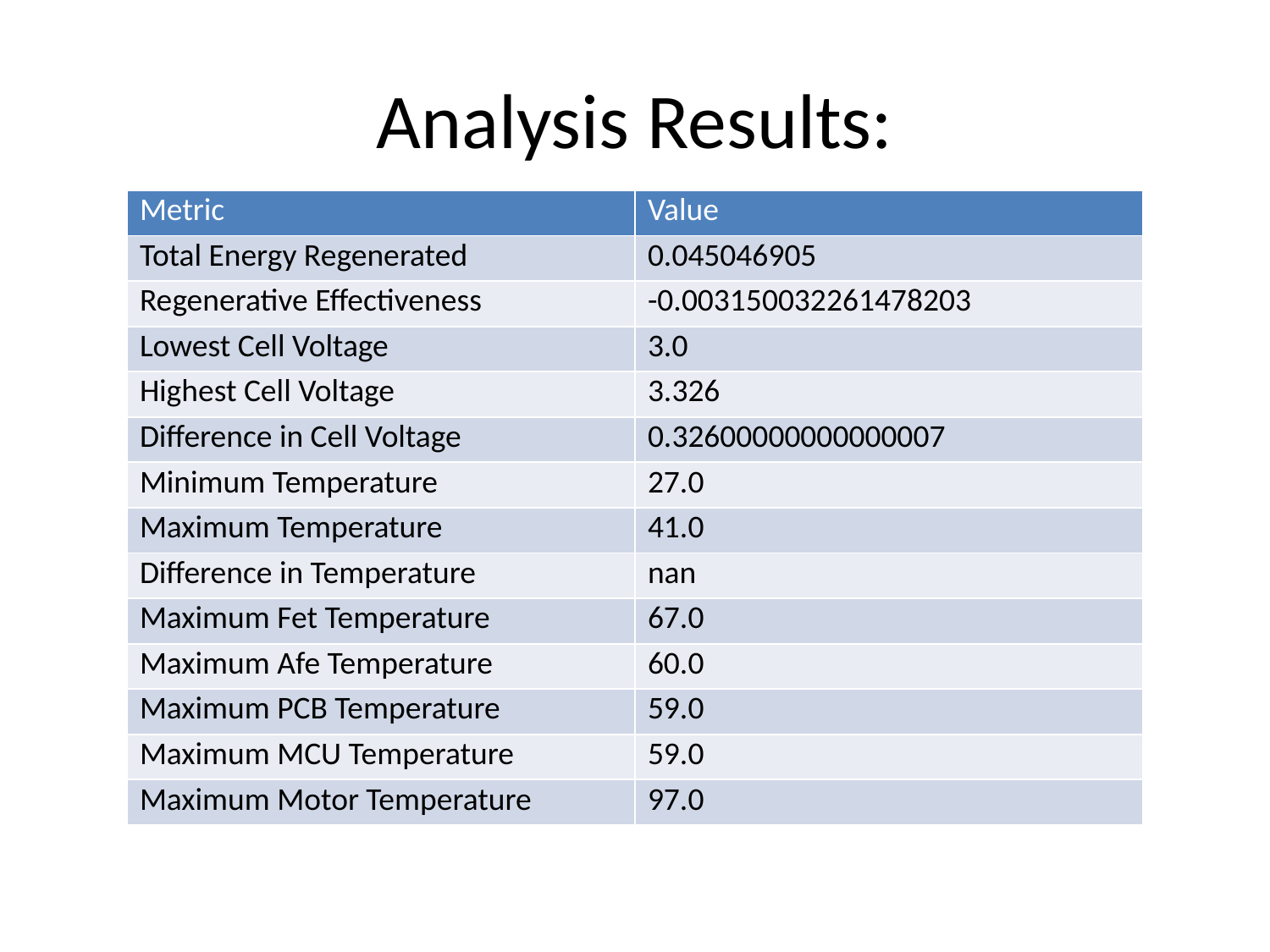

# Analysis Results:
| Metric | Value |
| --- | --- |
| Total Energy Regenerated | 0.045046905 |
| Regenerative Effectiveness | -0.003150032261478203 |
| Lowest Cell Voltage | 3.0 |
| Highest Cell Voltage | 3.326 |
| Difference in Cell Voltage | 0.32600000000000007 |
| Minimum Temperature | 27.0 |
| Maximum Temperature | 41.0 |
| Difference in Temperature | nan |
| Maximum Fet Temperature | 67.0 |
| Maximum Afe Temperature | 60.0 |
| Maximum PCB Temperature | 59.0 |
| Maximum MCU Temperature | 59.0 |
| Maximum Motor Temperature | 97.0 |